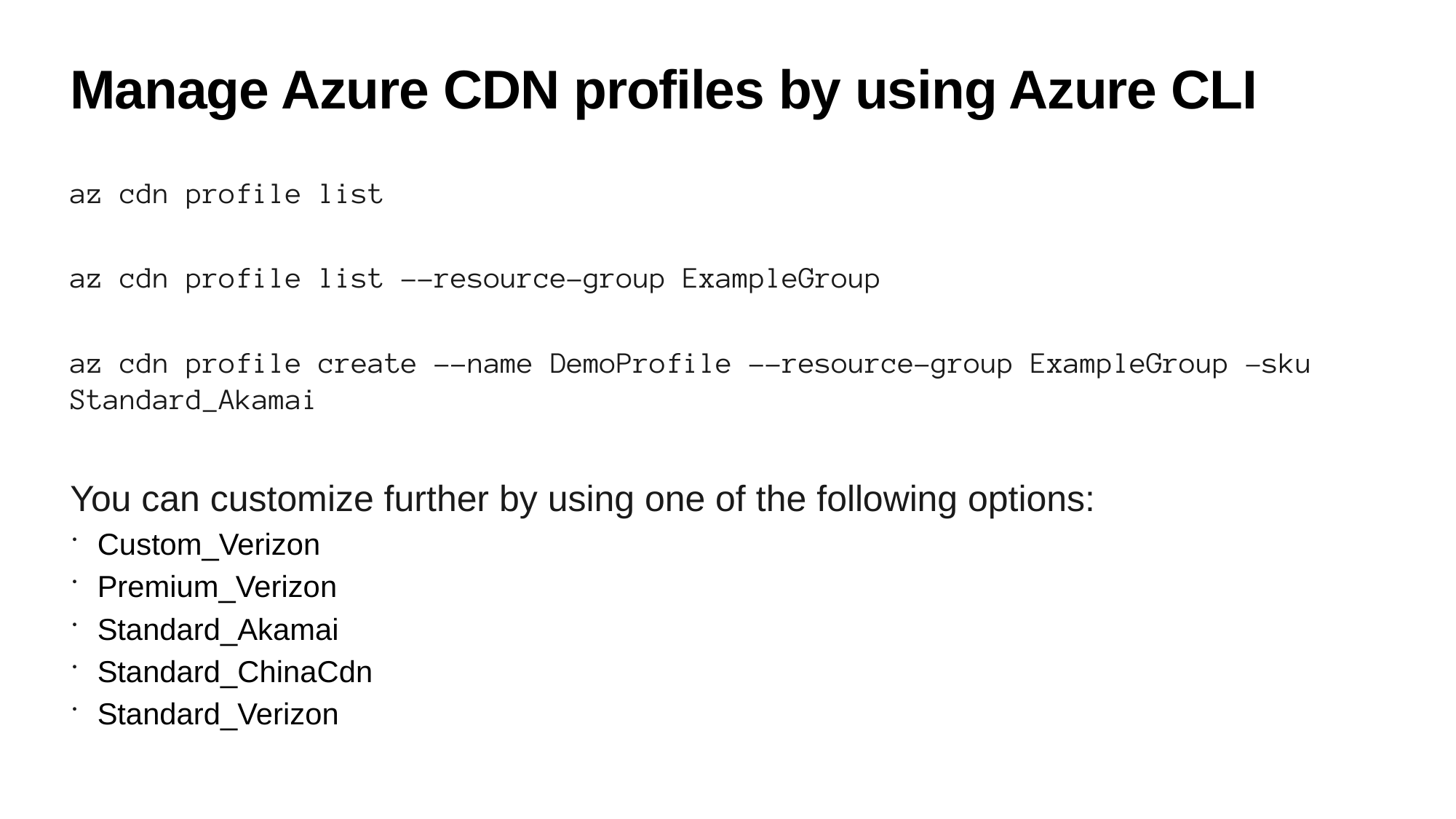

# Manage Azure CDN profiles by using Azure CLI
az cdn profile list

az cdn profile list --resource-group ExampleGroup

az cdn profile create --name DemoProfile --resource-group ExampleGroup –sku Standard_Akamai
You can customize further by using one of the following options:
Custom_Verizon
Premium_Verizon
Standard_Akamai
Standard_ChinaCdn
Standard_Verizon